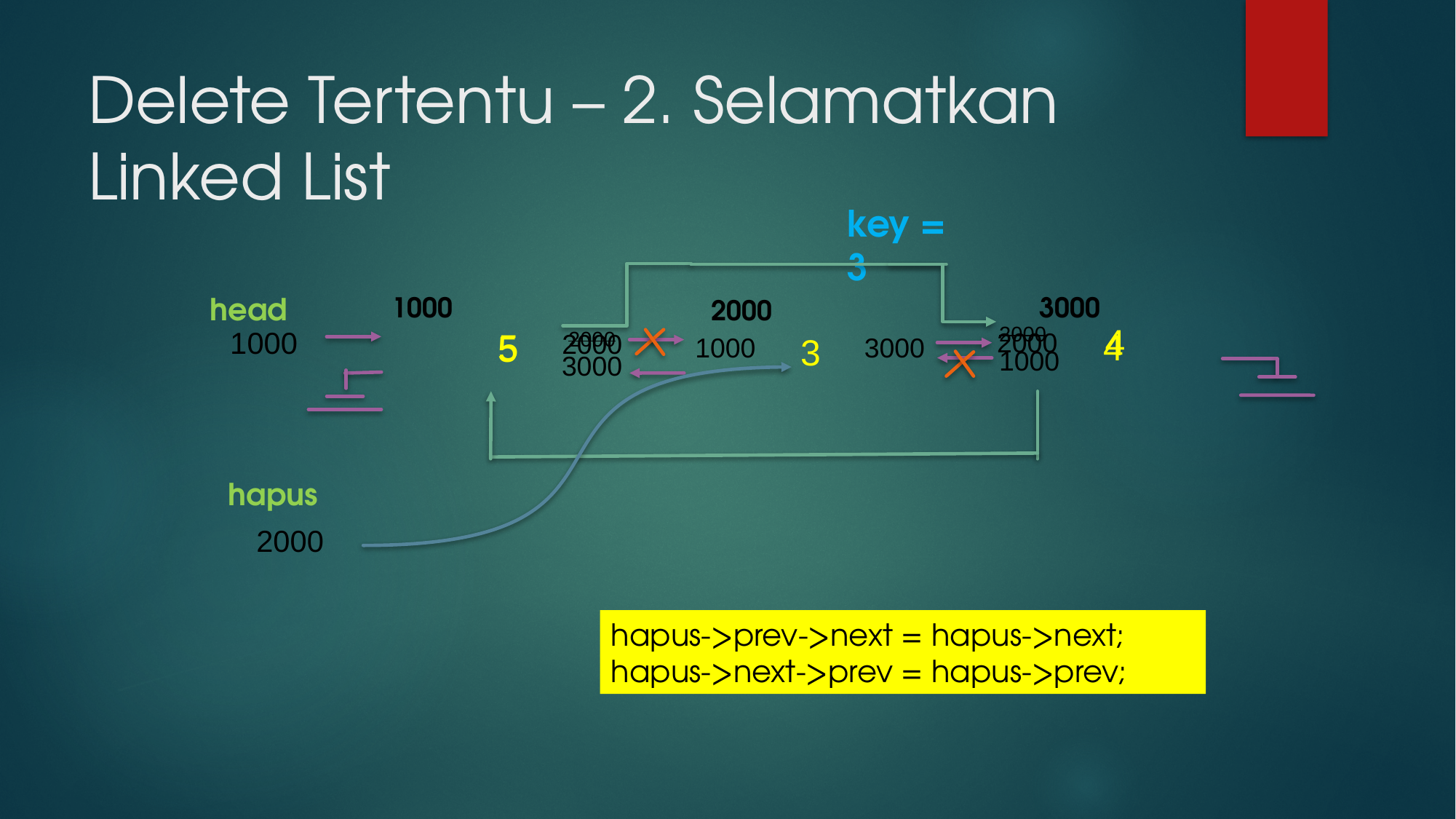

# Delete Tertentu – 2. Selamatkan Linked List
key = 3
1000
3000
head
2000
| 2000 1000 | 4 |  |
| --- | --- | --- |
| 1000 |
| --- |
|  | 5 | 2000 3000 |
| --- | --- | --- |
| 2000 | 4 |  |
| --- | --- | --- |
|  | 5 | 2000 |
| --- | --- | --- |
| 1000 | 3 | 3000 |
| --- | --- | --- |
hapus
| 2000 |
| --- |
hapus->prev->next = hapus->next;
hapus->next->prev = hapus->prev;